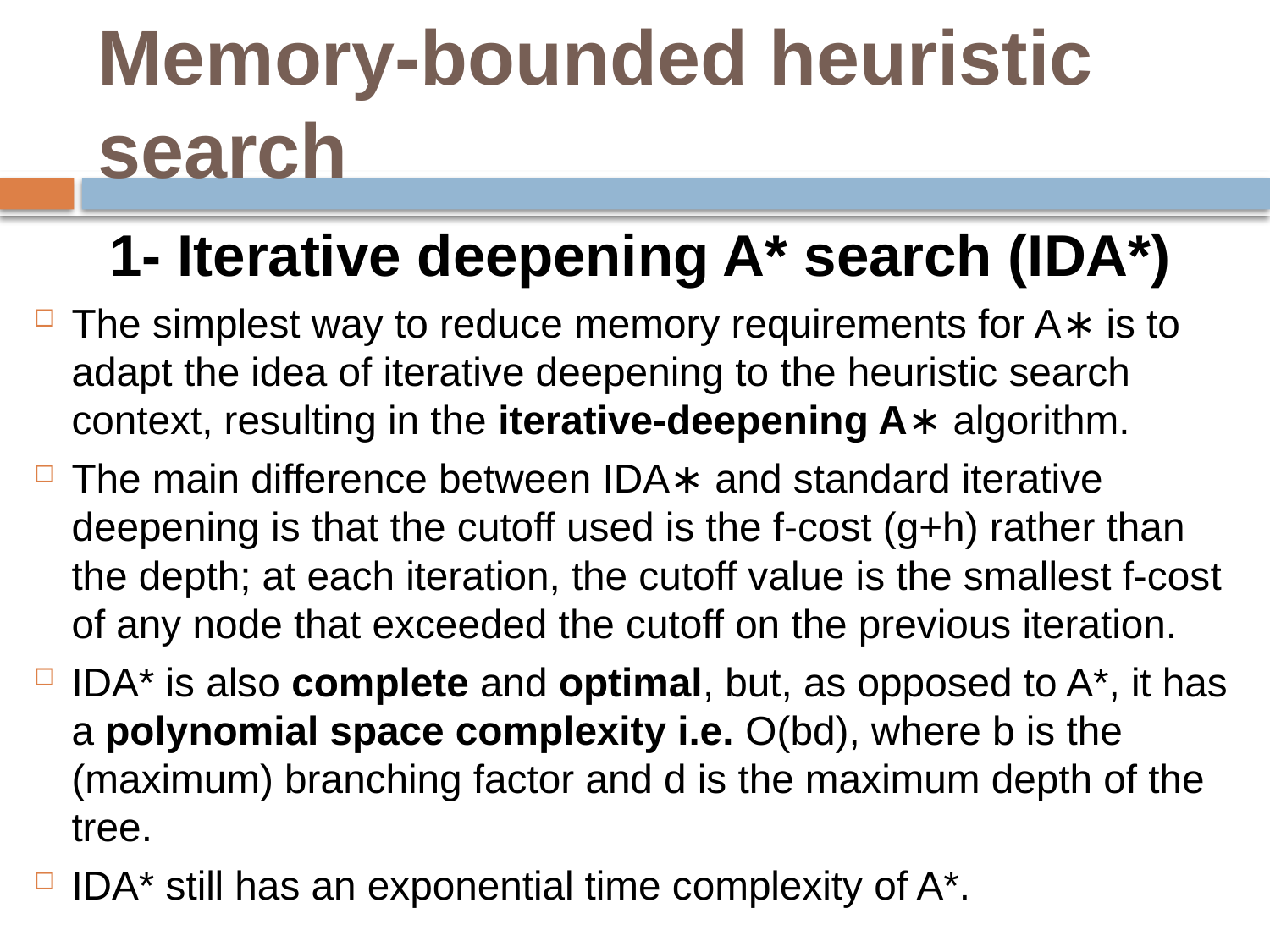

# Memory-bounded heuristic search
1- Iterative deepening A* search (IDA*)
The simplest way to reduce memory requirements for A∗ is to adapt the idea of iterative deepening to the heuristic search context, resulting in the iterative-deepening A∗ algorithm.
The main difference between IDA∗ and standard iterative deepening is that the cutoff used is the f-cost (g+h) rather than the depth; at each iteration, the cutoff value is the smallest f-cost of any node that exceeded the cutoff on the previous iteration.
IDA* is also complete and optimal, but, as opposed to A*, it has a polynomial space complexity i.e. O(bd), where b is the (maximum) branching factor and d is the maximum depth of the tree.
IDA* still has an exponential time complexity of A*.